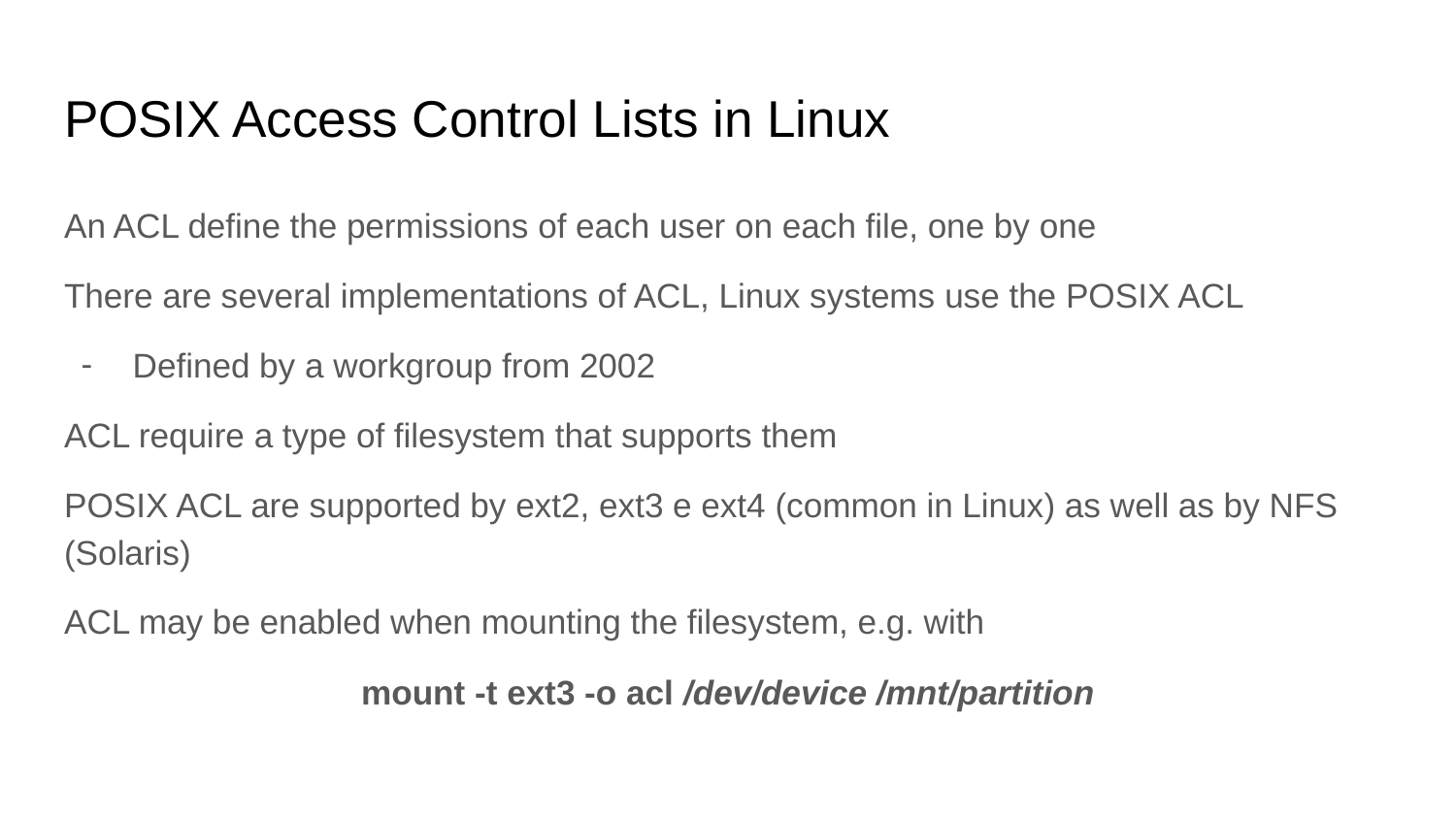

# POSIX Access Control Lists in Linux
An ACL define the permissions of each user on each file, one by one
There are several implementations of ACL, Linux systems use the POSIX ACL
Defined by a workgroup from 2002
ACL require a type of filesystem that supports them
POSIX ACL are supported by ext2, ext3 e ext4 (common in Linux) as well as by NFS (Solaris)
ACL may be enabled when mounting the filesystem, e.g. with
mount -t ext3 -o acl /dev/device /mnt/partition